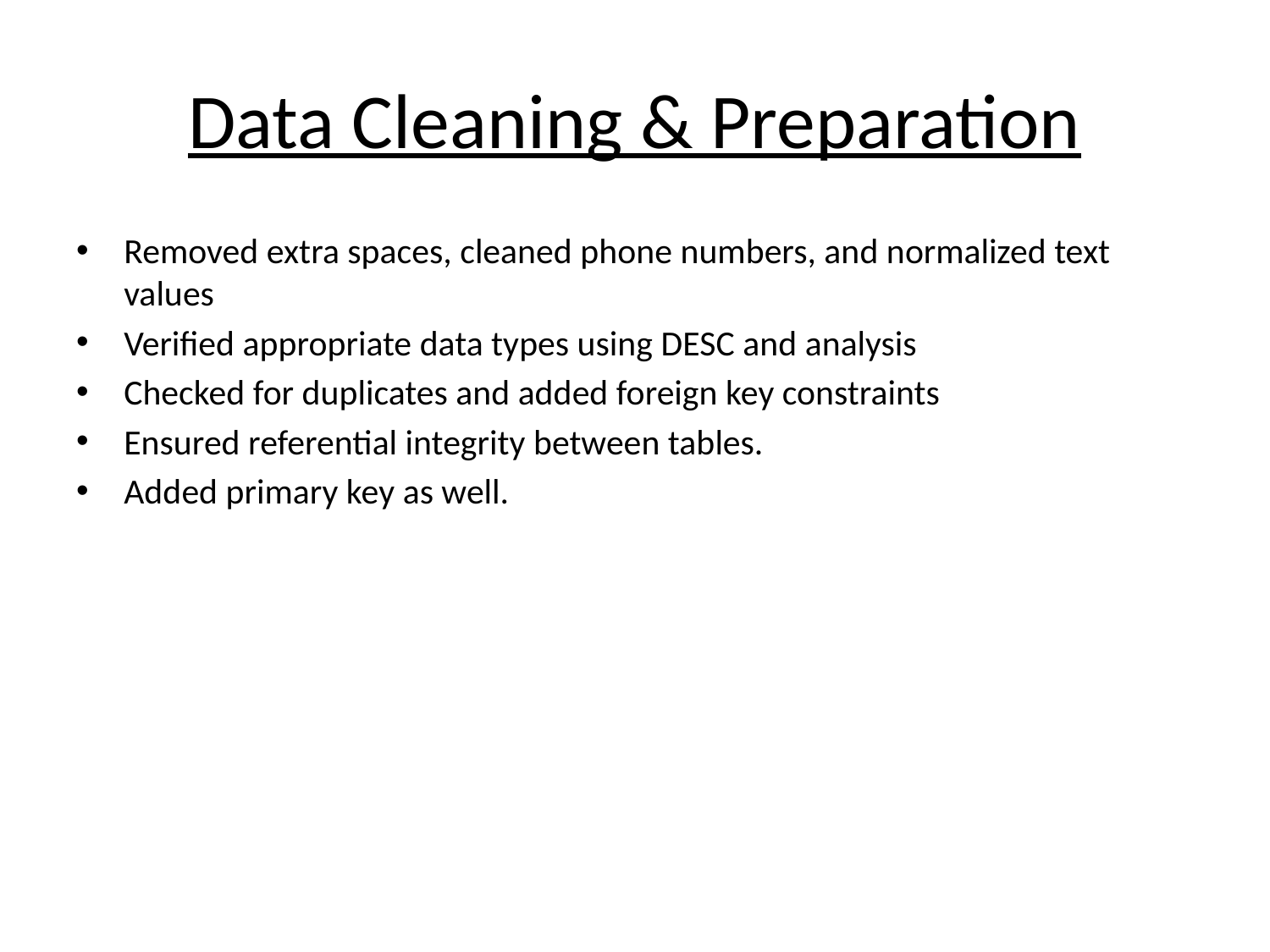

# Data Cleaning & Preparation
Removed extra spaces, cleaned phone numbers, and normalized text values
Verified appropriate data types using DESC and analysis
Checked for duplicates and added foreign key constraints
Ensured referential integrity between tables.
Added primary key as well.